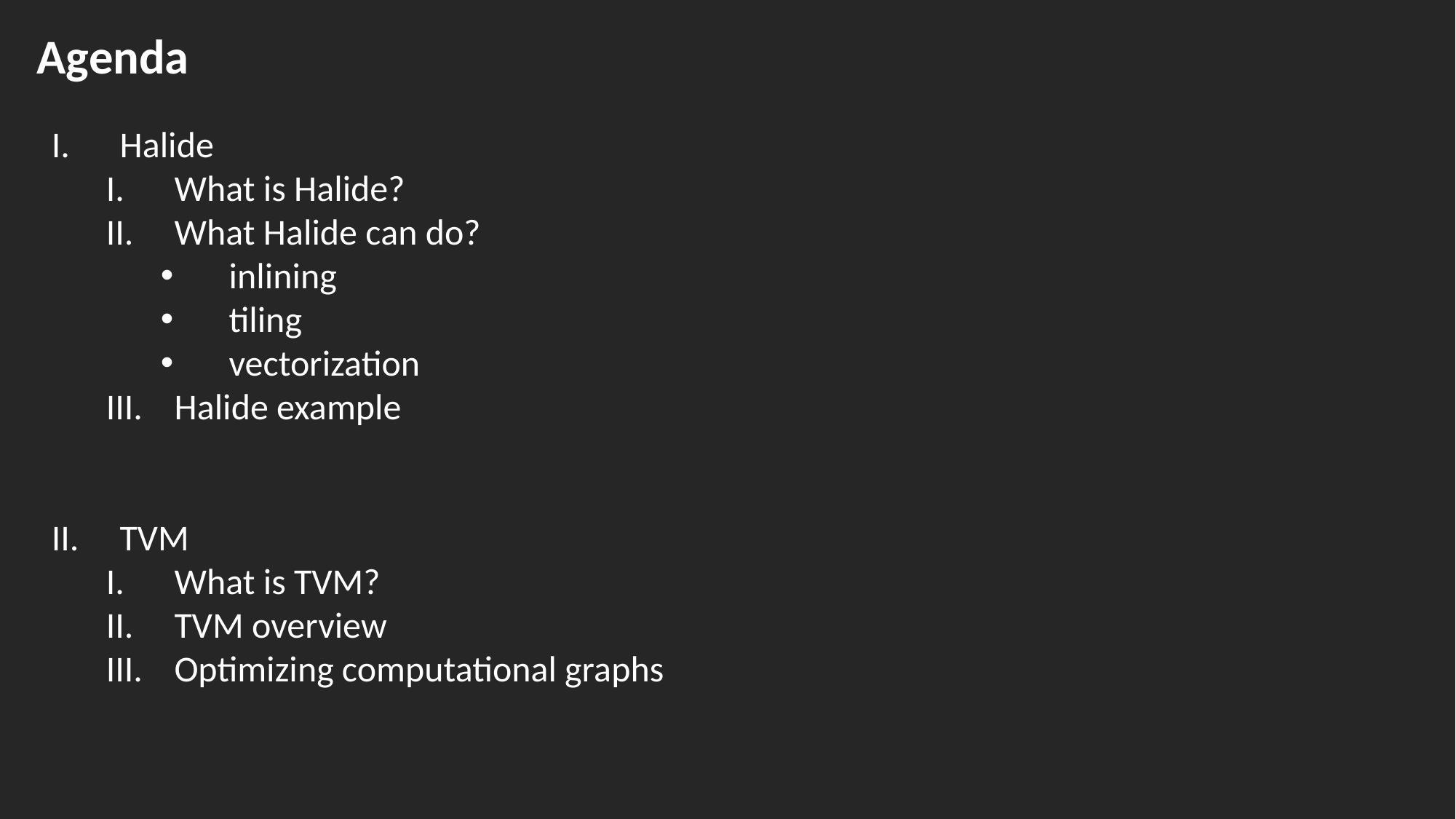

Agenda
Halide
What is Halide?
What Halide can do?
inlining
tiling
vectorization
Halide example

TVM
What is TVM?
TVM overview
Optimizing computational graphs